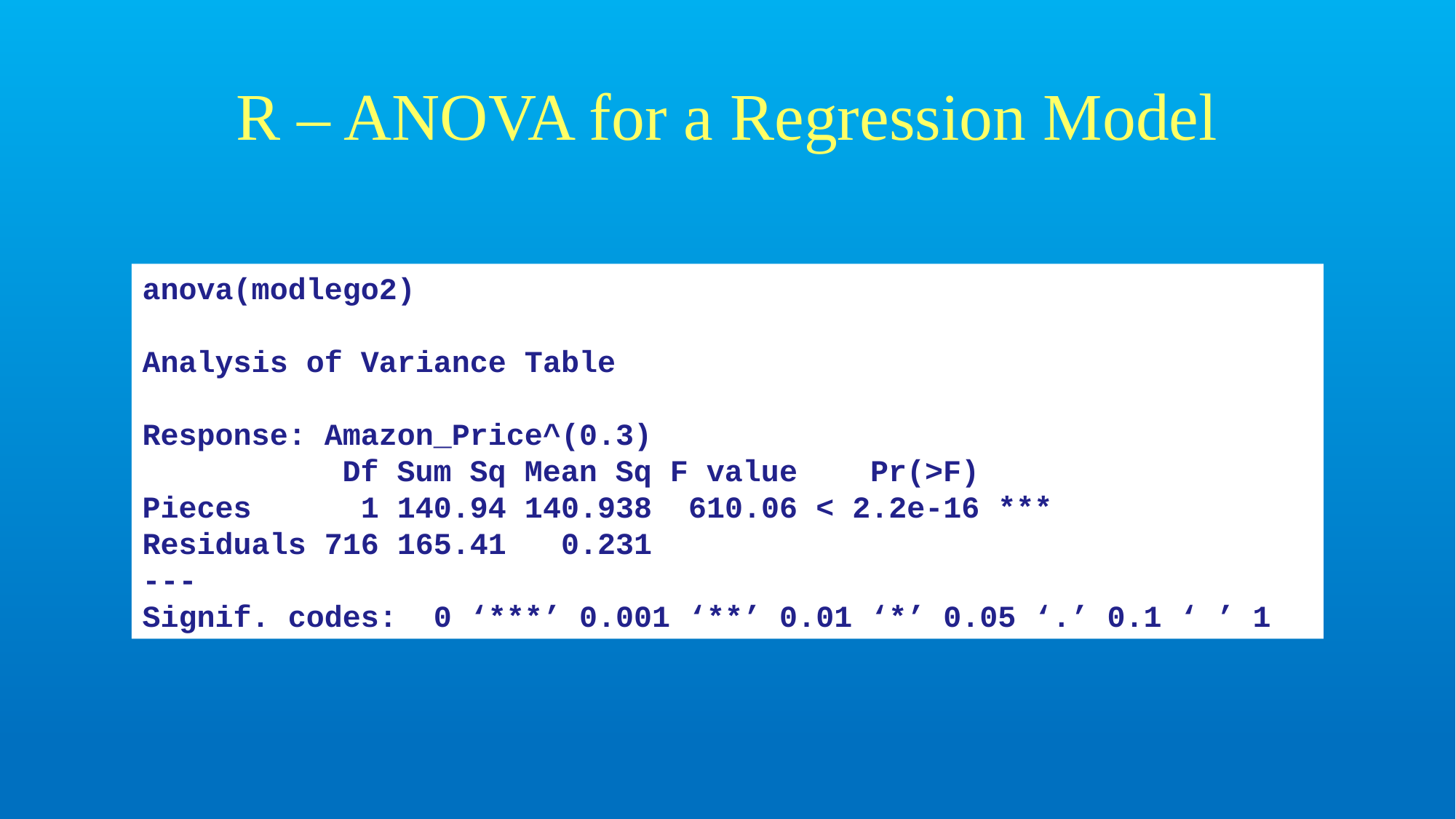

# R – ANOVA for a Regression Model
anova(modlego2)

Analysis of Variance Table

Response: Amazon_Price^(0.3)
           Df Sum Sq Mean Sq F value    Pr(>F)
Pieces      1 140.94 140.938  610.06 < 2.2e-16 ***
Residuals 716 165.41   0.231
---
Signif. codes:  0 ‘***’ 0.001 ‘**’ 0.01 ‘*’ 0.05 ‘.’ 0.1 ‘ ’ 1